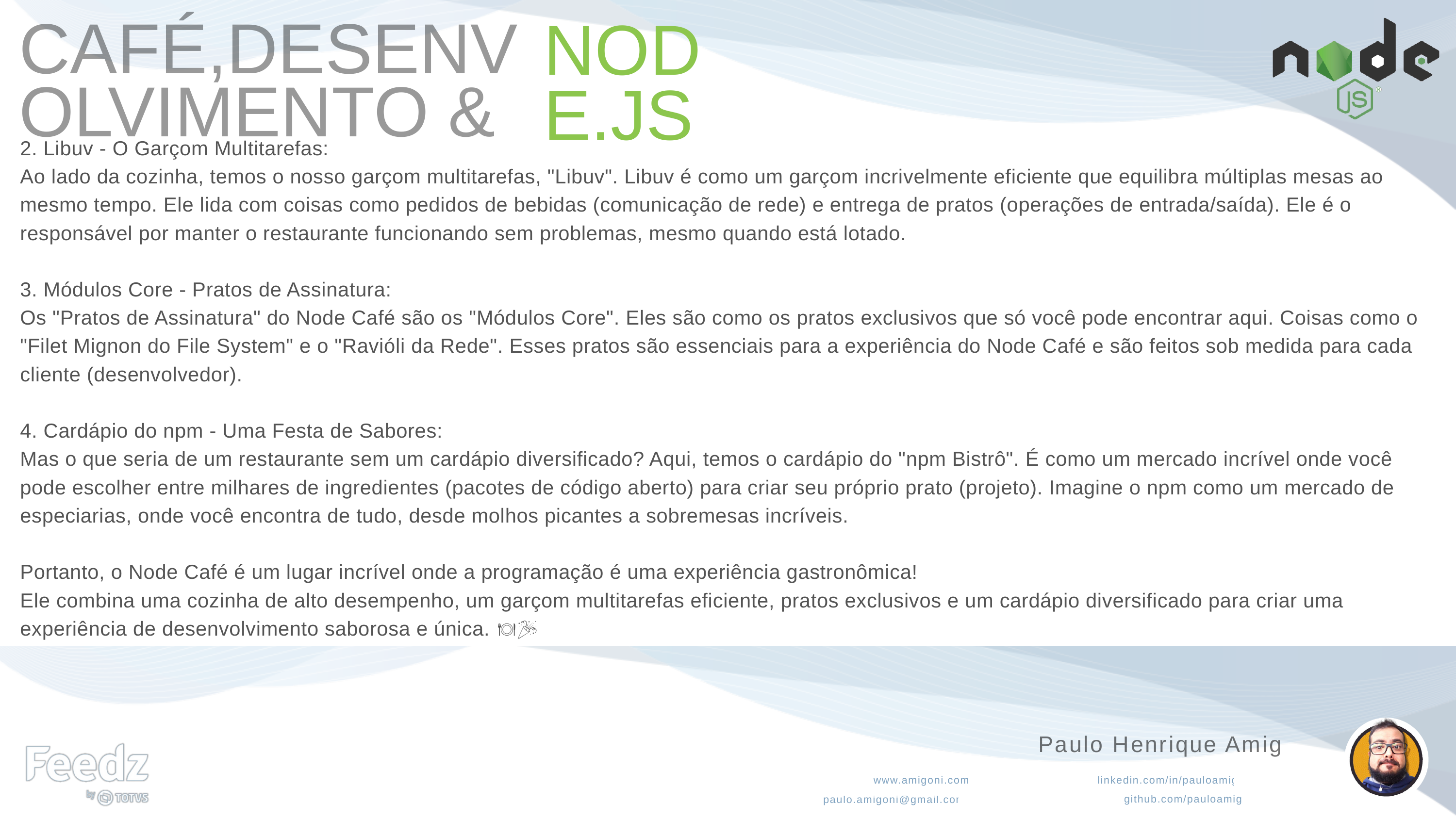

NODE.JS
CAFÉ,DESENVOLVIMENTO &
2. Libuv - O Garçom Multitarefas:
Ao lado da cozinha, temos o nosso garçom multitarefas, "Libuv". Libuv é como um garçom incrivelmente eficiente que equilibra múltiplas mesas ao mesmo tempo. Ele lida com coisas como pedidos de bebidas (comunicação de rede) e entrega de pratos (operações de entrada/saída). Ele é o responsável por manter o restaurante funcionando sem problemas, mesmo quando está lotado.

3. Módulos Core - Pratos de Assinatura:
Os "Pratos de Assinatura" do Node Café são os "Módulos Core". Eles são como os pratos exclusivos que só você pode encontrar aqui. Coisas como o "Filet Mignon do File System" e o "Ravióli da Rede". Esses pratos são essenciais para a experiência do Node Café e são feitos sob medida para cada cliente (desenvolvedor).

4. Cardápio do npm - Uma Festa de Sabores:
Mas o que seria de um restaurante sem um cardápio diversificado? Aqui, temos o cardápio do "npm Bistrô". É como um mercado incrível onde você pode escolher entre milhares de ingredientes (pacotes de código aberto) para criar seu próprio prato (projeto). Imagine o npm como um mercado de especiarias, onde você encontra de tudo, desde molhos picantes a sobremesas incríveis.

Portanto, o Node Café é um lugar incrível onde a programação é uma experiência gastronômica!
Ele combina uma cozinha de alto desempenho, um garçom multitarefas eficiente, pratos exclusivos e um cardápio diversificado para criar uma experiência de desenvolvimento saborosa e única. 🍽️🎉

Paulo Henrique Amigoni
www.amigoni.com.br
linkedin.com/in/pauloamigoni/
github.com/pauloamigoni/
paulo.amigoni@gmail.com.br